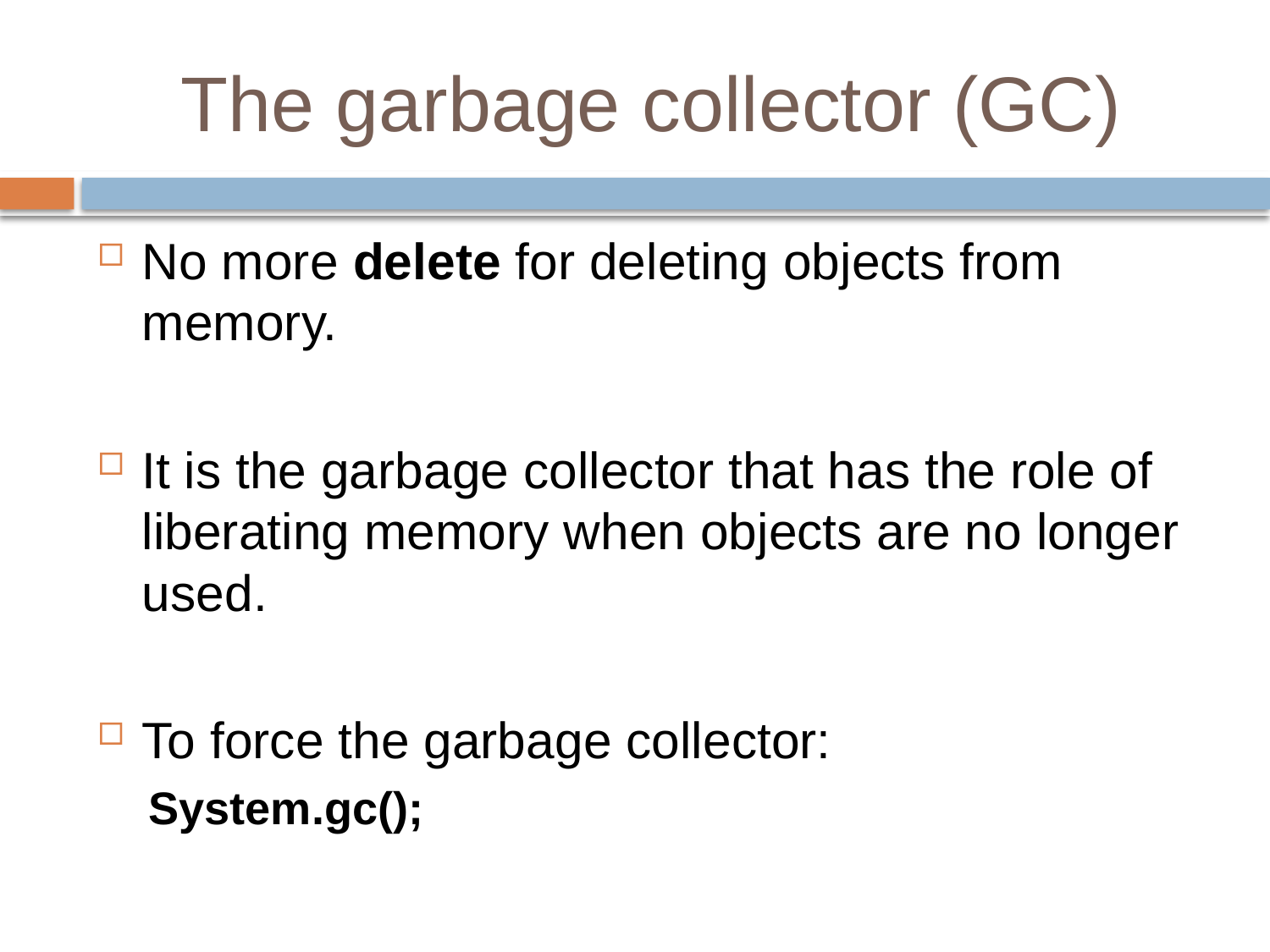

# The garbage collector (GC)
No more delete for deleting objects from memory.

It is the garbage collector that has the role of liberating memory when objects are no longer used.

To force the garbage collector:
System.gc();